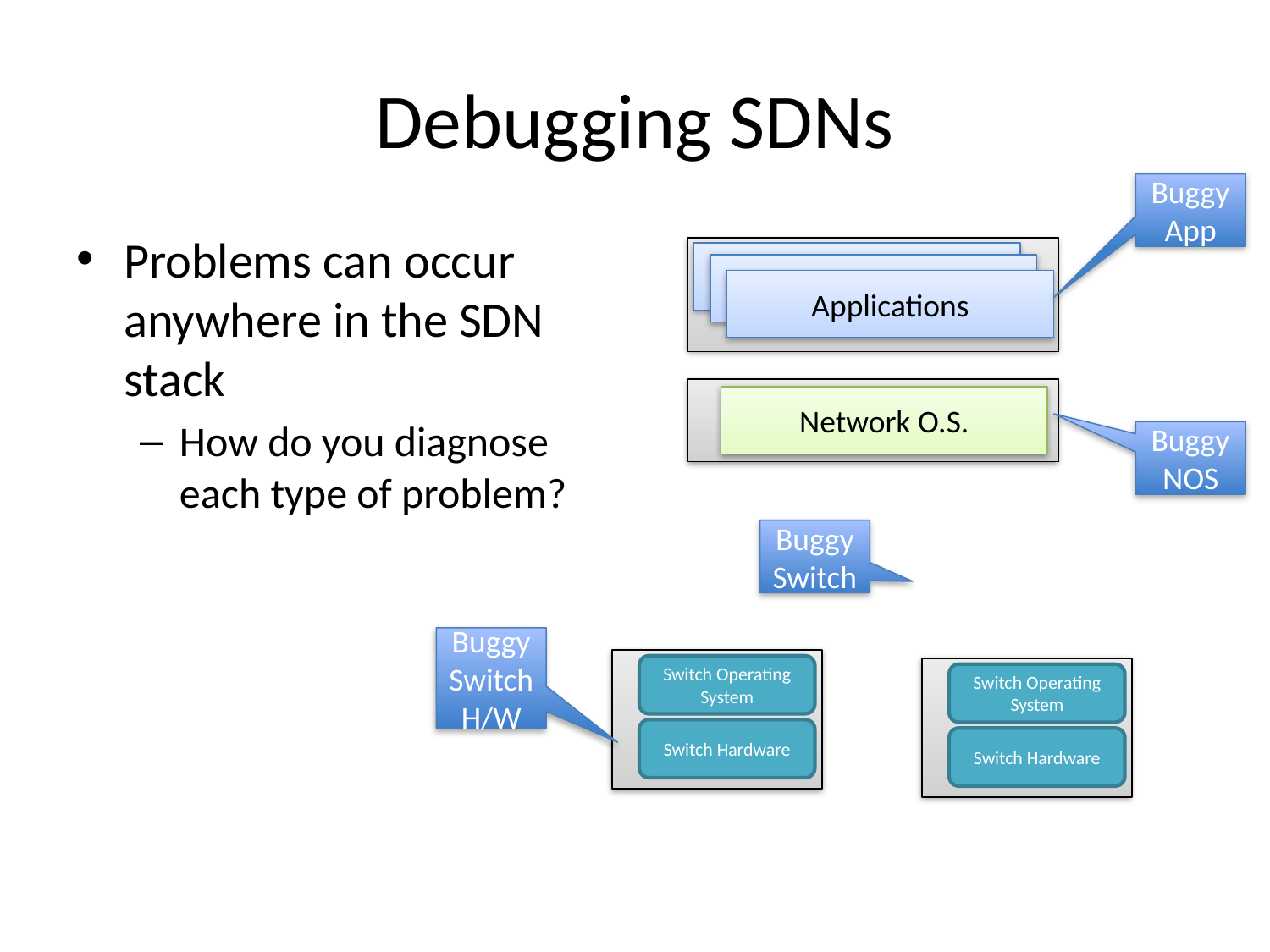

# Debugging SDNs
Buggy
App
Problems can occur anywhere in the SDN stack
How do you diagnose each type of problem?

Applications
Applications
Applications

Network O.S.
Buggy
NOS
Buggy
Switch
Buggy
Switch
H/W

Switch Operating System

Switch Operating System
Switch Hardware
Switch Hardware